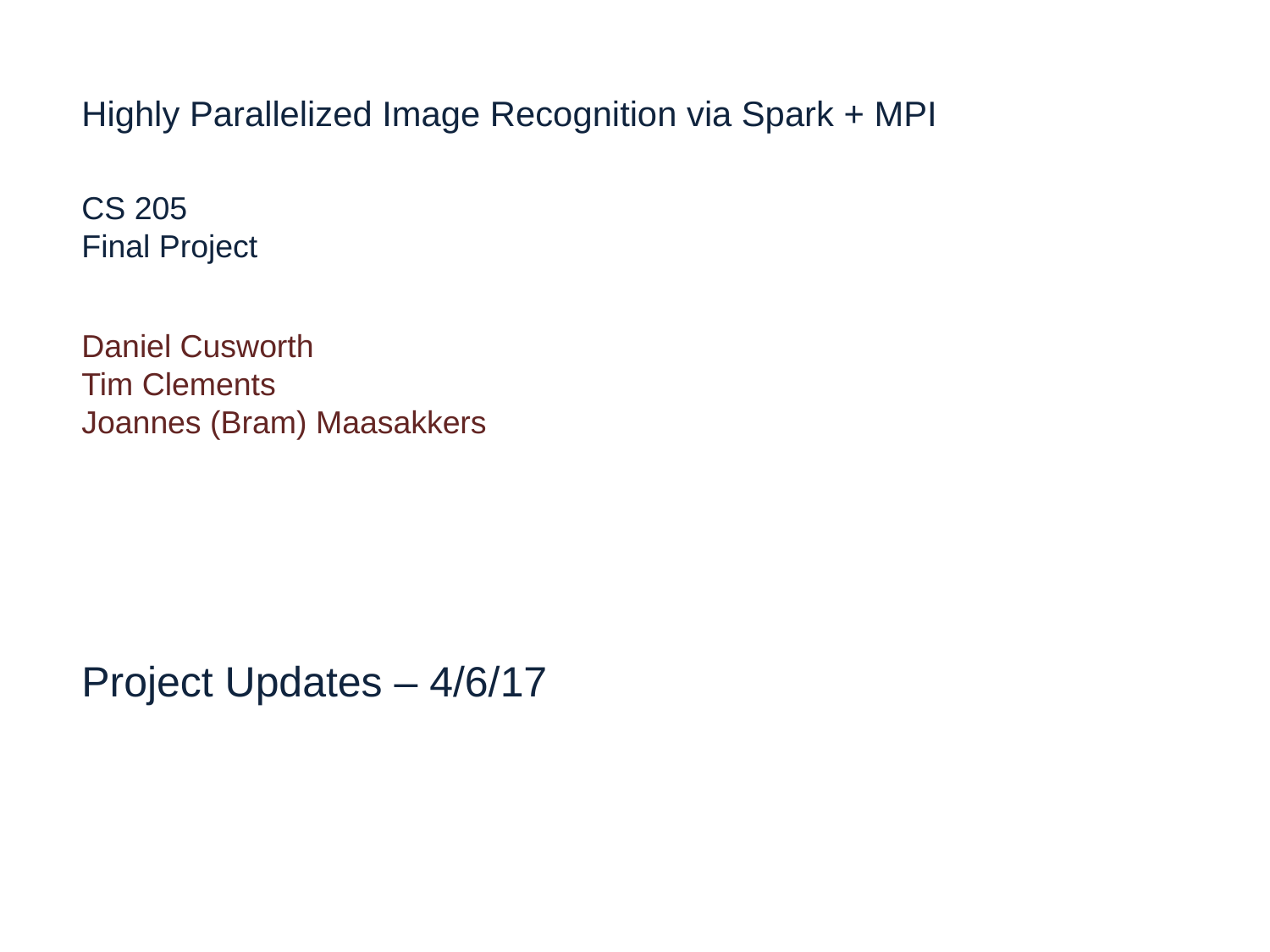

Highly Parallelized Image Recognition via Spark + MPI
CS 205
Final Project
Daniel Cusworth
Tim Clements
Joannes (Bram) Maasakkers
Project Updates – 4/6/17